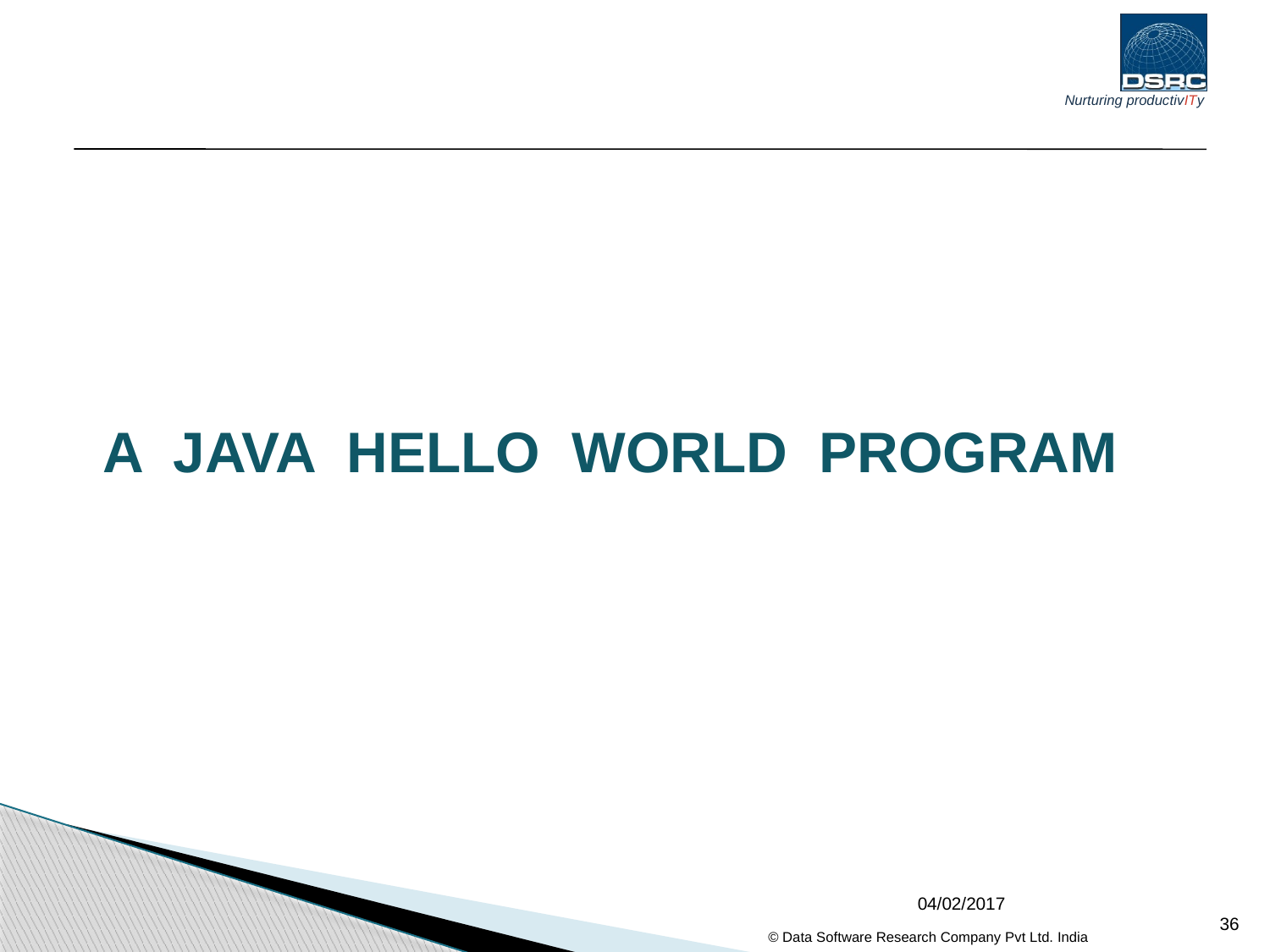

# A  JAVA  HELLO  WORLD  PROGRAM
04/02/2017
36